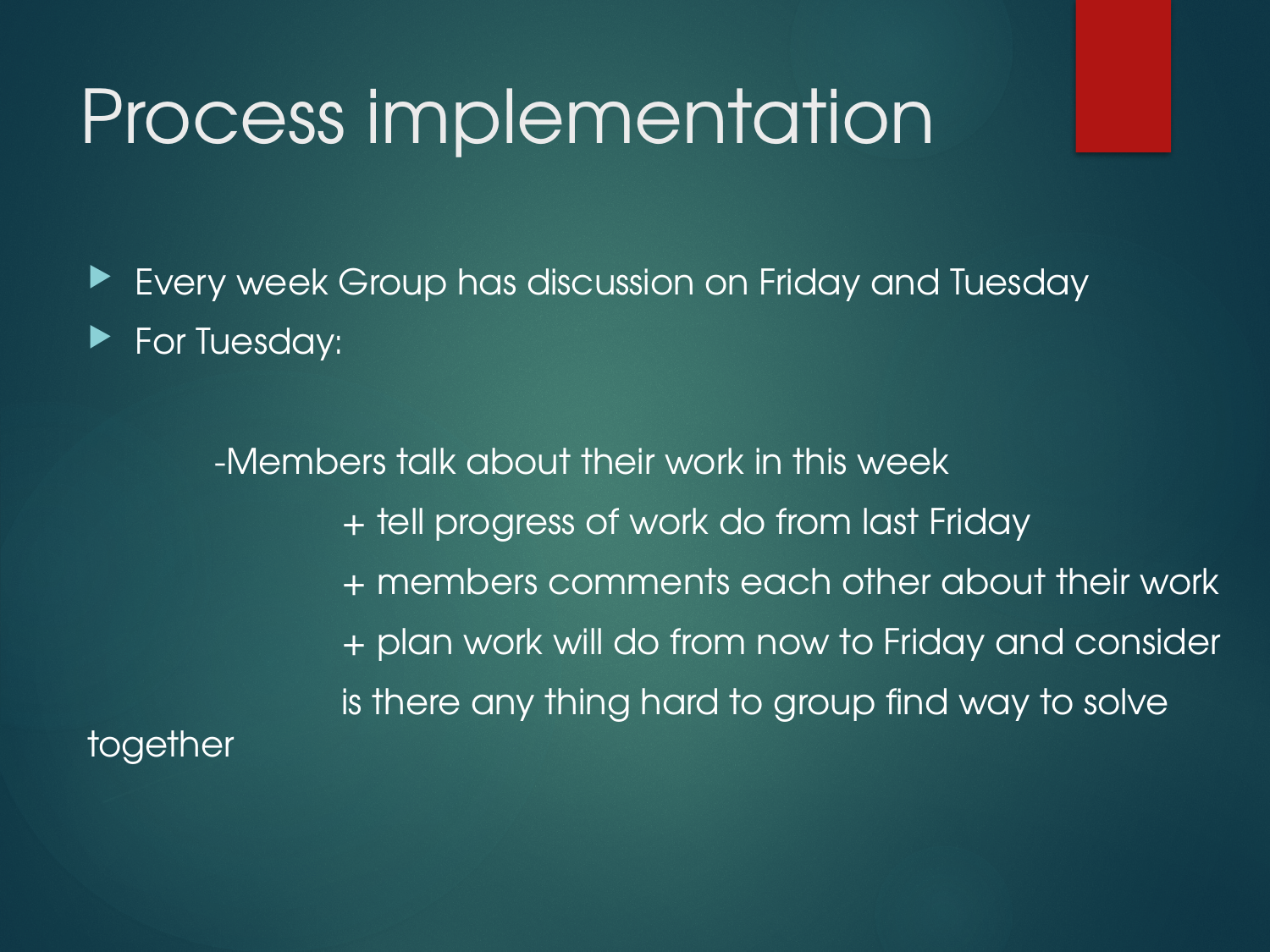

# Process implementation

Every week Group has discussion on Friday and Tuesday
For Tuesday:

	-Members talk about their work in this week
   		+ tell progress of work do from last Friday
		+ members comments each other about their work
		+ plan work will do from now to Friday and consider
		is there any thing hard to group find way to solve together